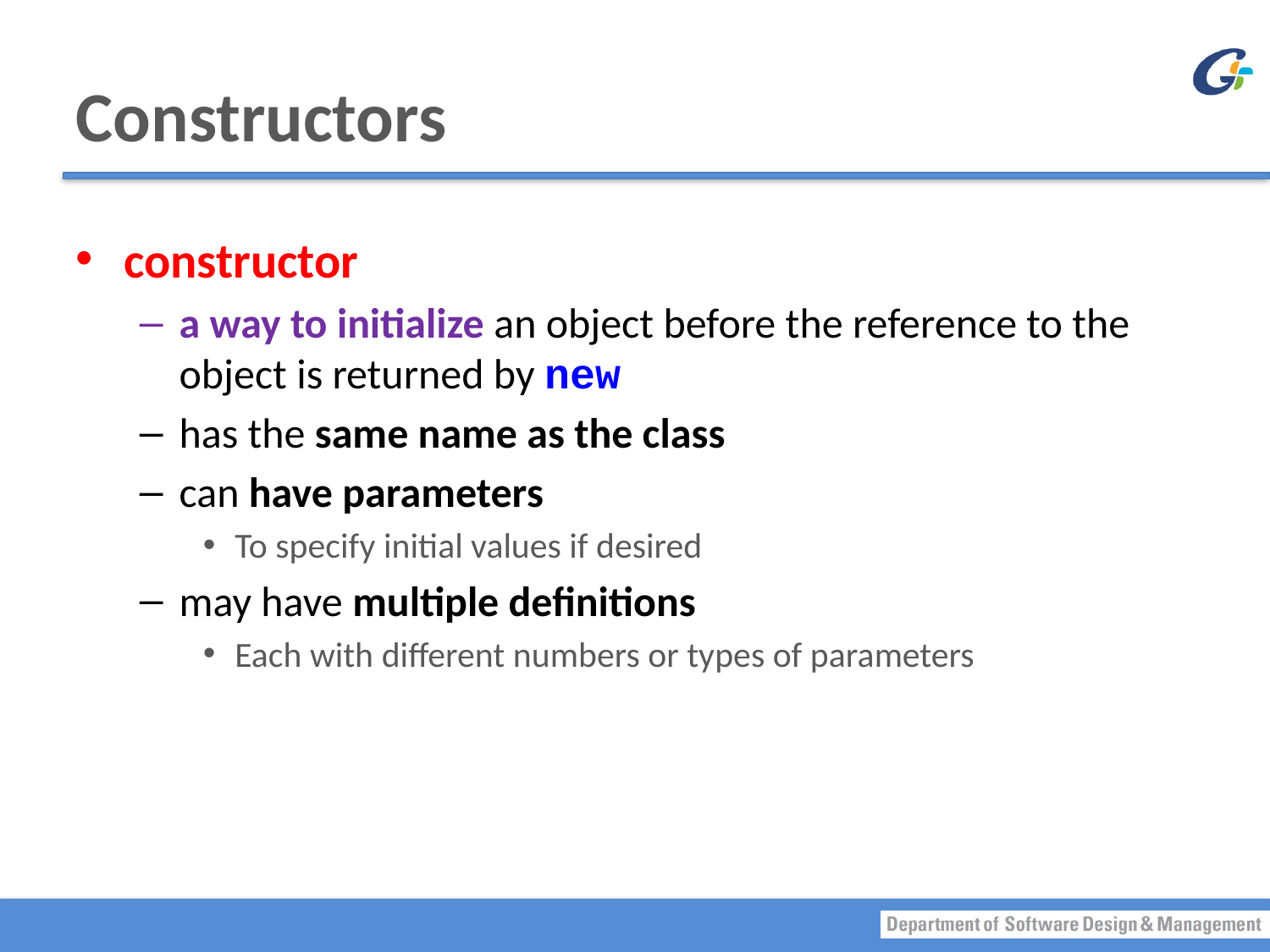

# Constructors
constructor
a way to initialize an object before the reference to the object is returned by new
has the same name as the class
can have parameters
To specify initial values if desired
may have multiple definitions
Each with different numbers or types of parameters